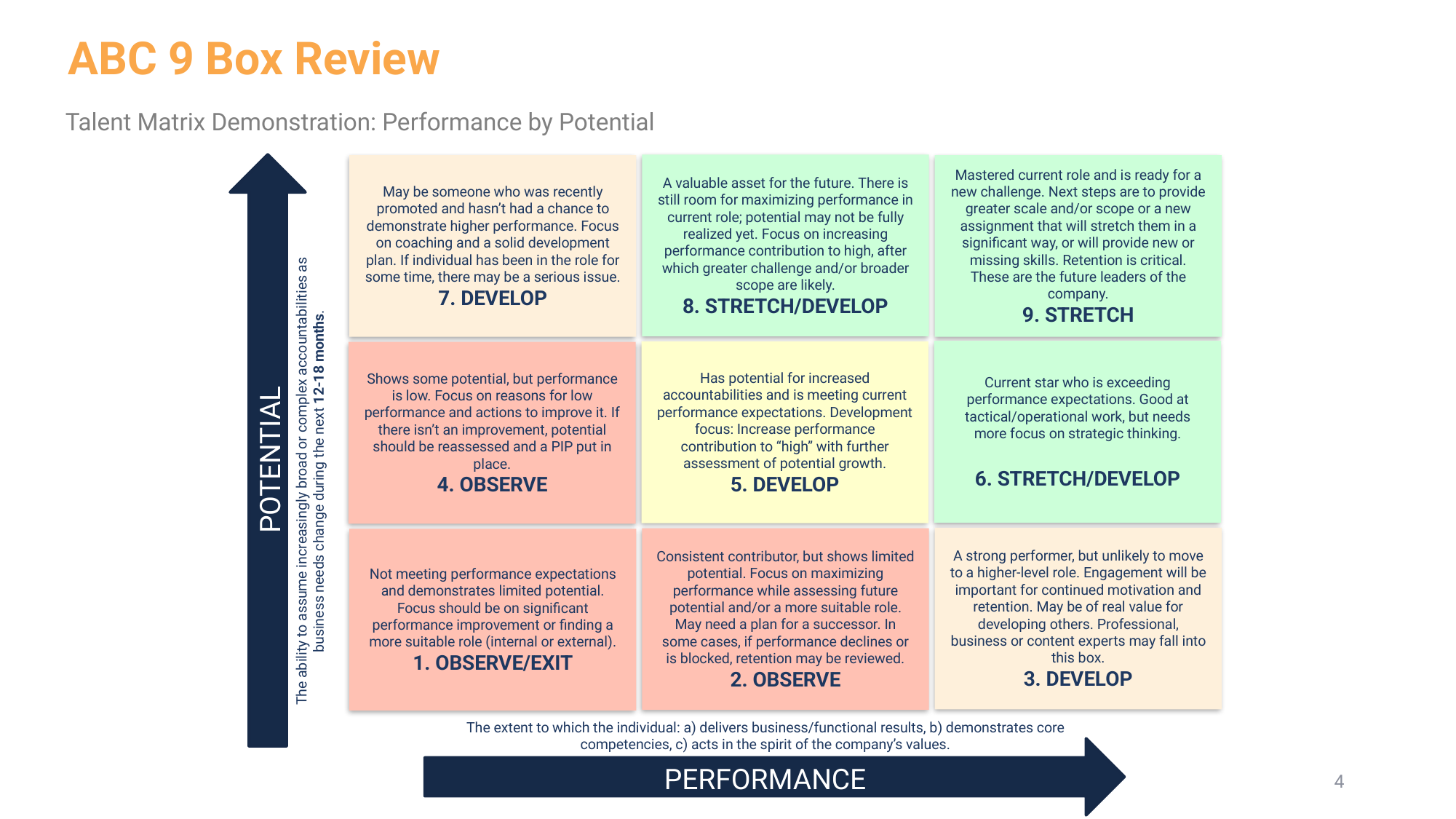

ABC 9 Box Review
Talent Matrix Demonstration: Performance by Potential
A valuable asset for the future. There is still room for maximizing performance in current role; potential may not be fully realized yet. Focus on increasing performance contribution to high, after which greater challenge and/or broader scope are likely.
8. STRETCH/DEVELOP
Mastered current role and is ready for a new challenge. Next steps are to provide greater scale and/or scope or a new assignment that will stretch them in a significant way, or will provide new or missing skills. Retention is critical. These are the future leaders of the company.
9. STRETCH
May be someone who was recently promoted and hasn’t had a chance to demonstrate higher performance. Focus on coaching and a solid development plan. If individual has been in the role for some time, there may be a serious issue.
7. DEVELOP
Current star who is exceeding performance expectations. Good at tactical/operational work, but needs more focus on strategic thinking.

6. STRETCH/DEVELOP
Has potential for increased accountabilities and is meeting current performance expectations. Development focus: Increase performance contribution to “high” with further assessment of potential growth.
5. DEVELOP
Shows some potential, but performance is low. Focus on reasons for low performance and actions to improve it. If there isn’t an improvement, potential should be reassessed and a PIP put in place.
4. OBSERVE
POTENTIAL
The ability to assume increasingly broad or complex accountabilities as business needs change during the next 12-18 months.
A strong performer, but unlikely to move to a higher-level role. Engagement will be important for continued motivation and retention. May be of real value for developing others. Professional, business or content experts may fall into this box.
3. DEVELOP
Consistent contributor, but shows limited potential. Focus on maximizing performance while assessing future potential and/or a more suitable role. May need a plan for a successor. In some cases, if performance declines or is blocked, retention may be reviewed.
2. OBSERVE
Not meeting performance expectations and demonstrates limited potential. Focus should be on significant performance improvement or finding a more suitable role (internal or external).
1. OBSERVE/EXIT
The extent to which the individual: a) delivers business/functional results, b) demonstrates core competencies, c) acts in the spirit of the company’s values.
PERFORMANCE
4